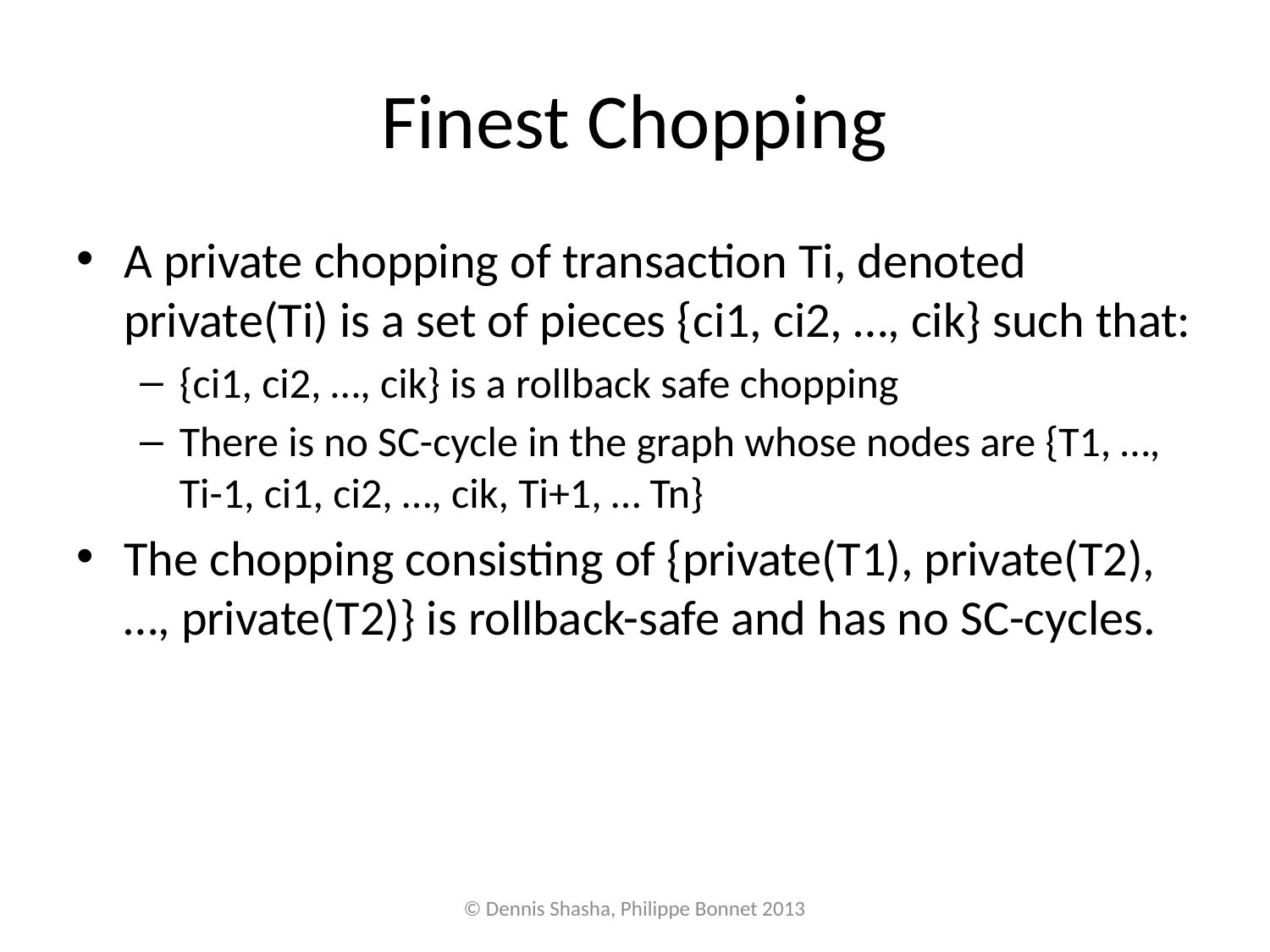

# Finest Chopping
A private chopping of transaction Ti, denoted private(Ti) is a set of pieces {ci1, ci2, …, cik} such that:
{ci1, ci2, …, cik} is a rollback safe chopping
There is no SC-cycle in the graph whose nodes are {T1, …, Ti-1, ci1, ci2, …, cik, Ti+1, … Tn}
The chopping consisting of {private(T1), private(T2), …, private(T2)} is rollback-safe and has no SC-cycles.
© Dennis Shasha, Philippe Bonnet 2013